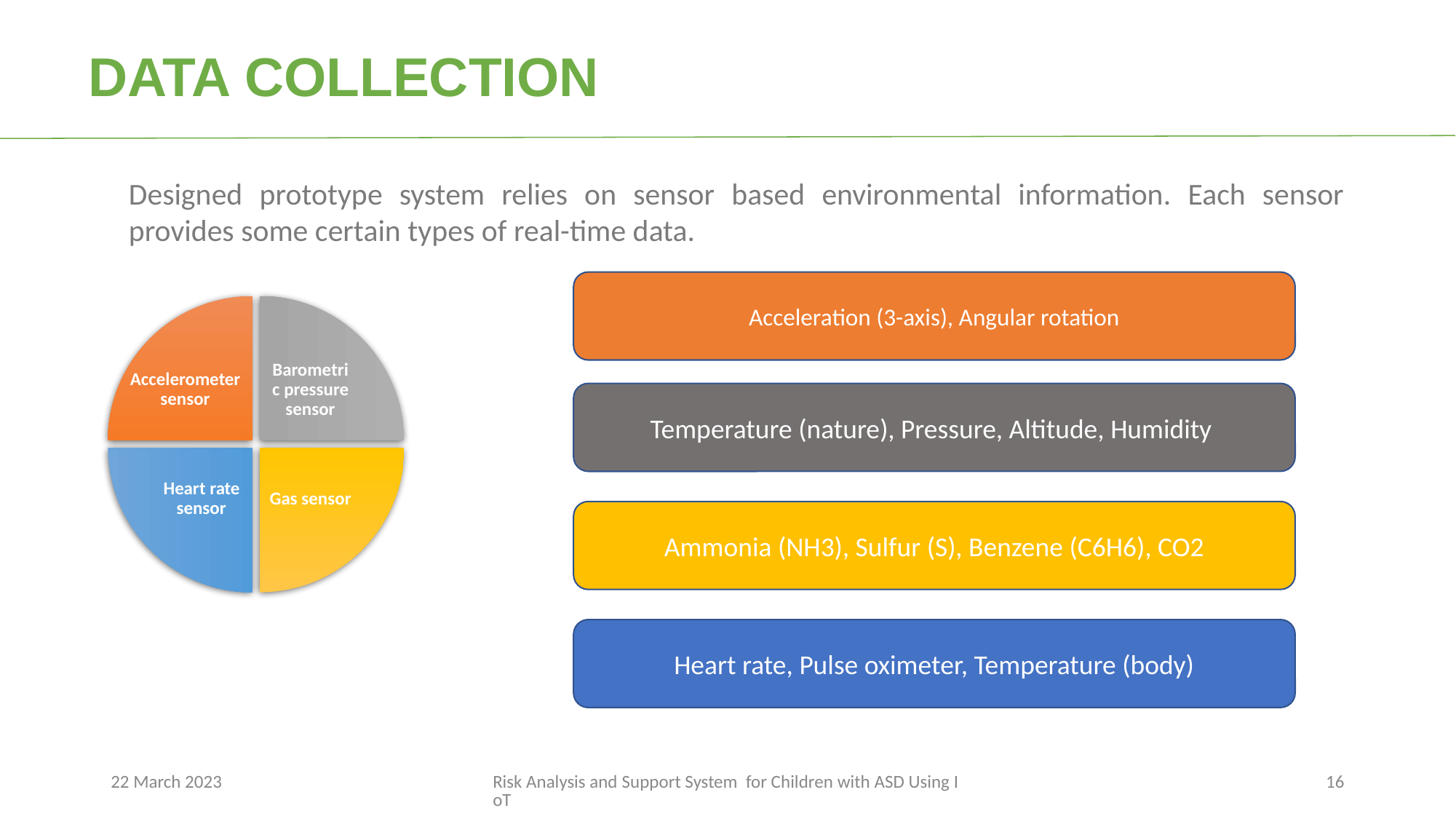

DATA COLLECTION

Designed prototype system relies on sensor based environmental information. Each sensor provides some certain types of real-time data.
Acceleration (3-axis), Angular rotation

Accelerometer sensor
Barometric pressure sensor
Heart rate sensor
Gas sensor

Temperature (nature), Pressure, Altitude, Humidity
Ammonia (NH3), Sulfur (S), Benzene (C6H6), CO2
Heart rate, Pulse oximeter, Temperature (body)
22 March 2023
Risk Analysis and Support System  for Children with ASD Using IoT
16